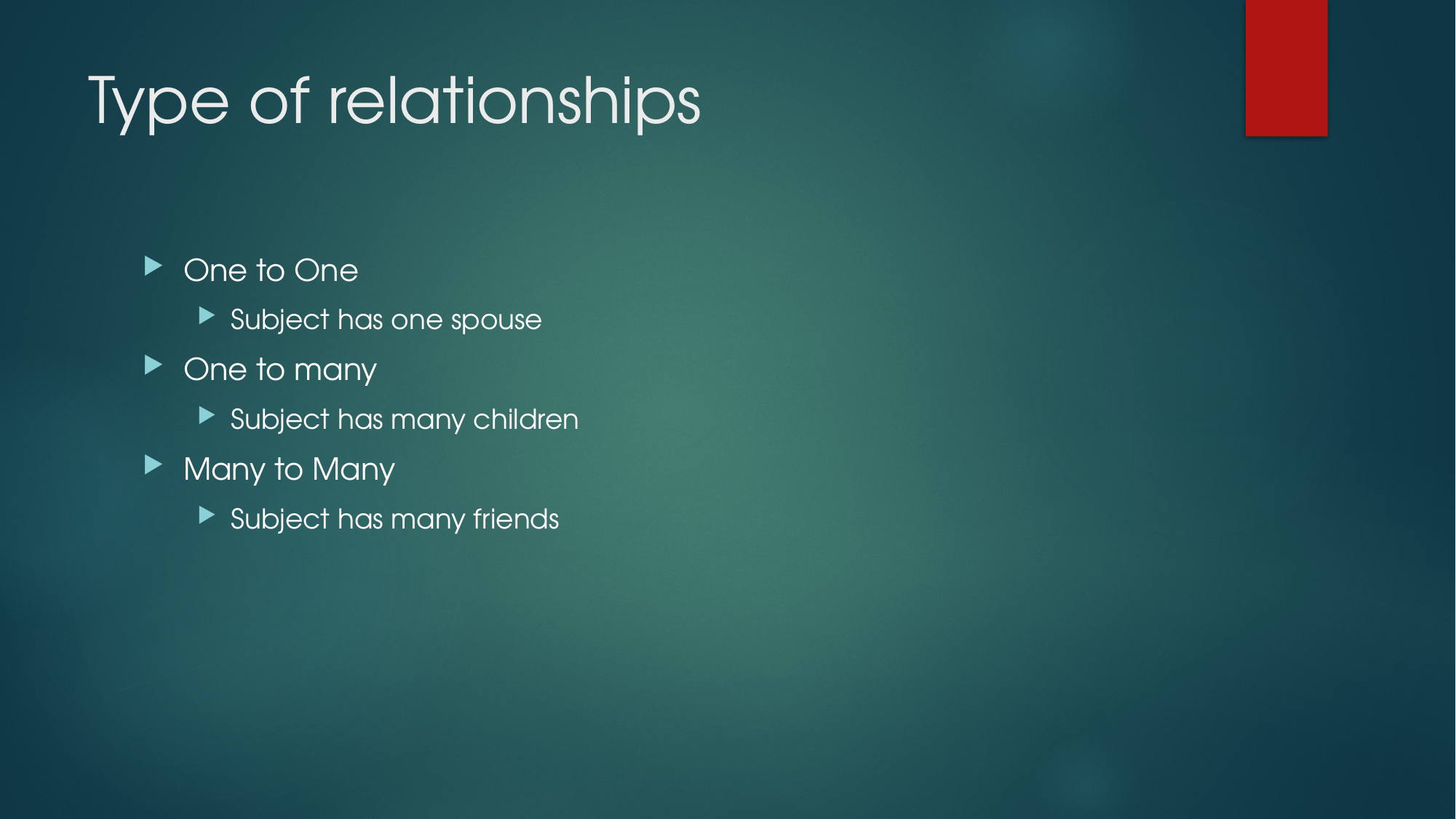

# Type of relationships
One to One
Subject has one spouse
One to many
Subject has many children
Many to Many
Subject has many friends